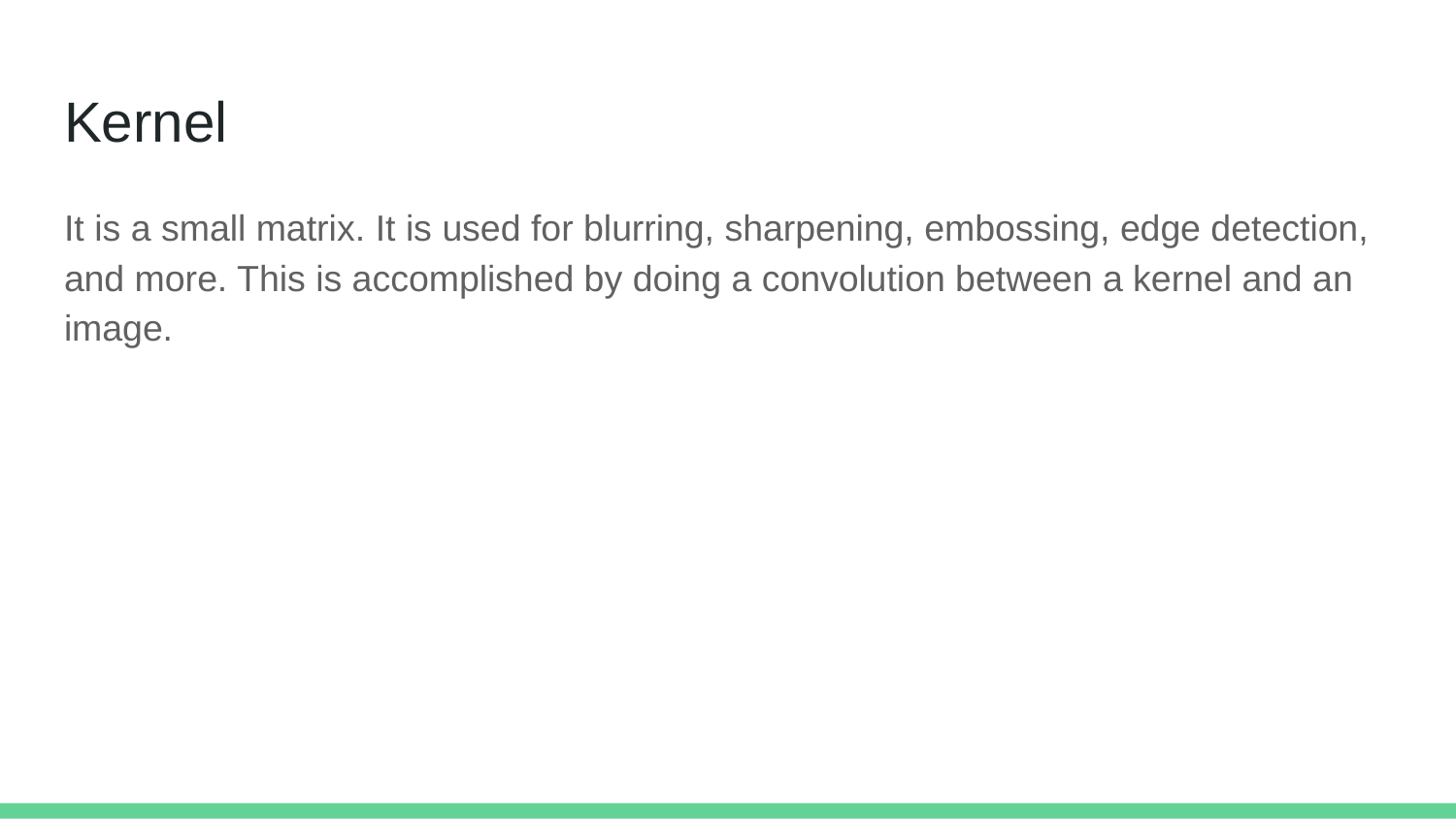

# Kernel
It is a small matrix. It is used for blurring, sharpening, embossing, edge detection, and more. This is accomplished by doing a convolution between a kernel and an image.